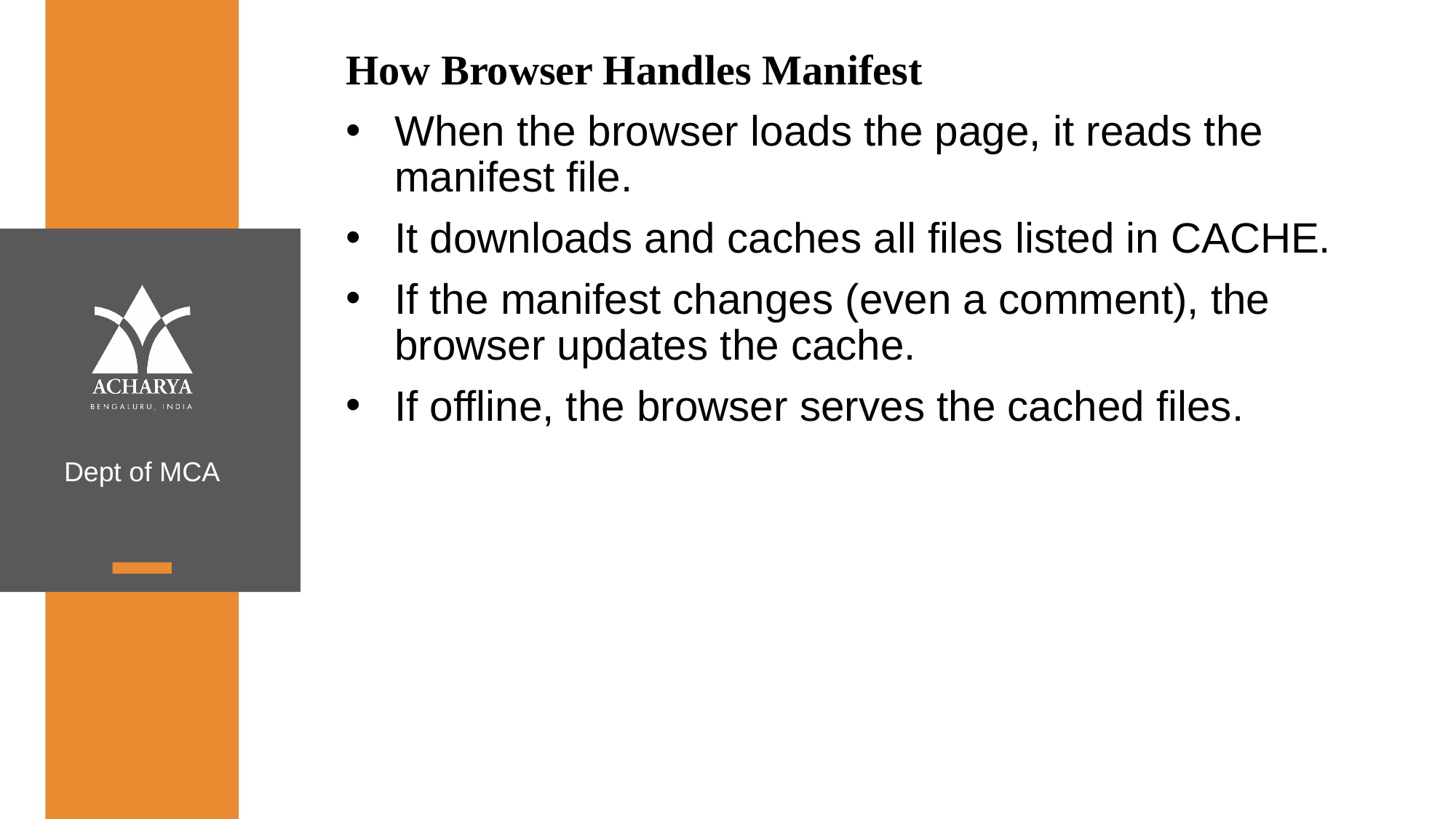

How Browser Handles Manifest
When the browser loads the page, it reads the manifest file.
It downloads and caches all files listed in CACHE.
If the manifest changes (even a comment), the browser updates the cache.
If offline, the browser serves the cached files.